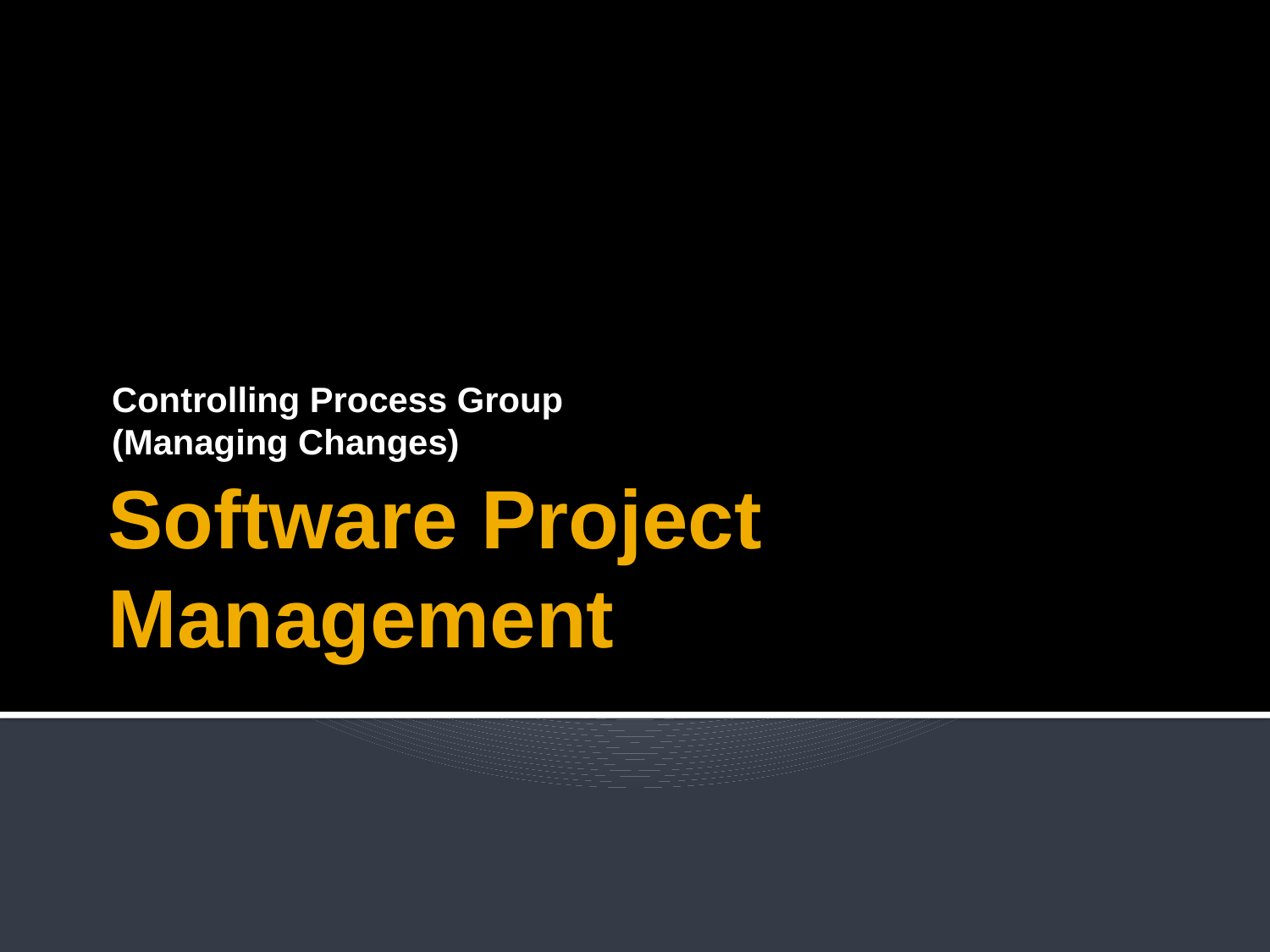

Controlling Process Group
(Managing Changes)
# Software Project Management